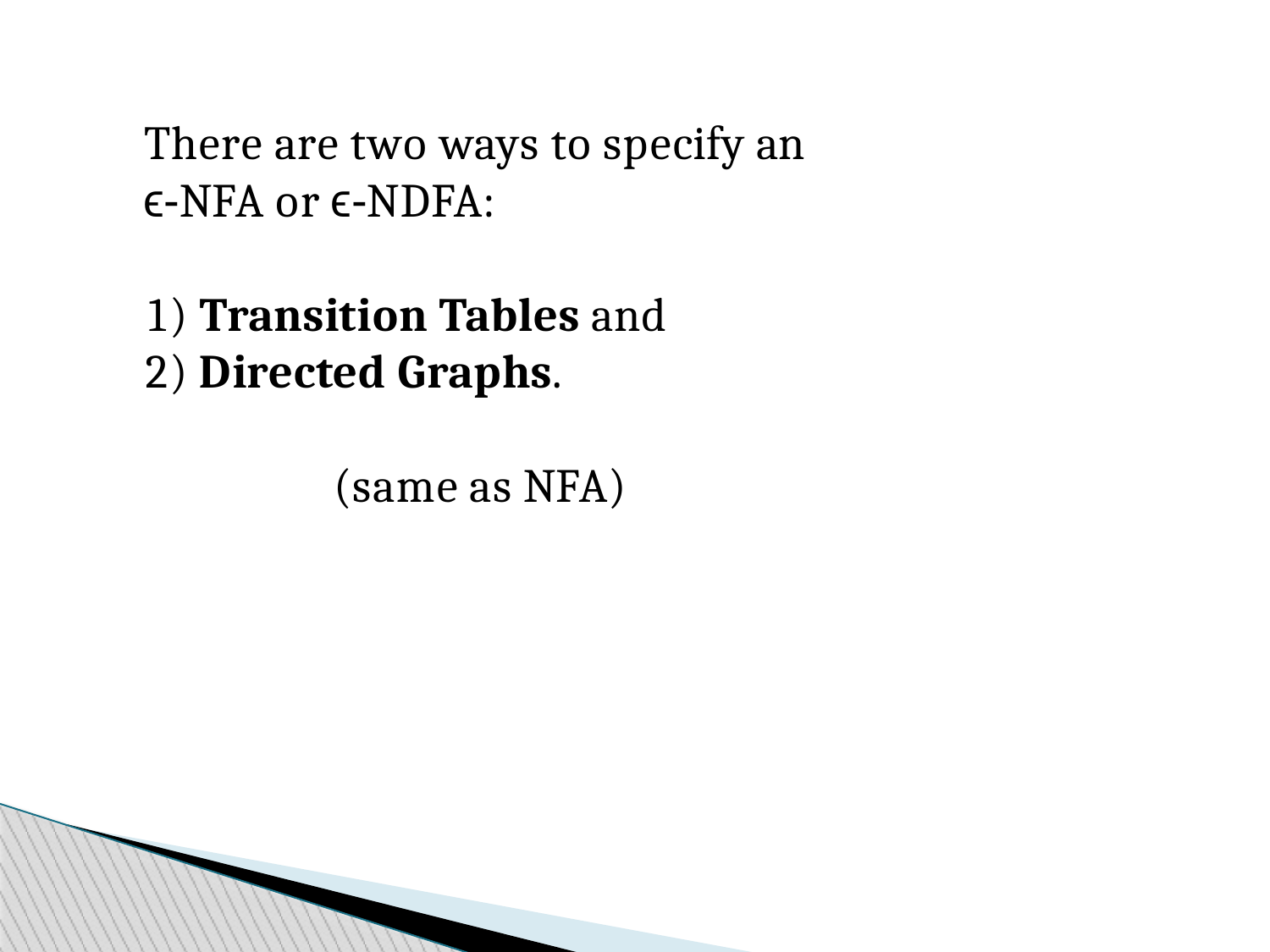

There are two ways to specify an
ϵ-NFA or ϵ-NDFA:

1) Transition Tables and
2) Directed Graphs.

                  (same as NFA)